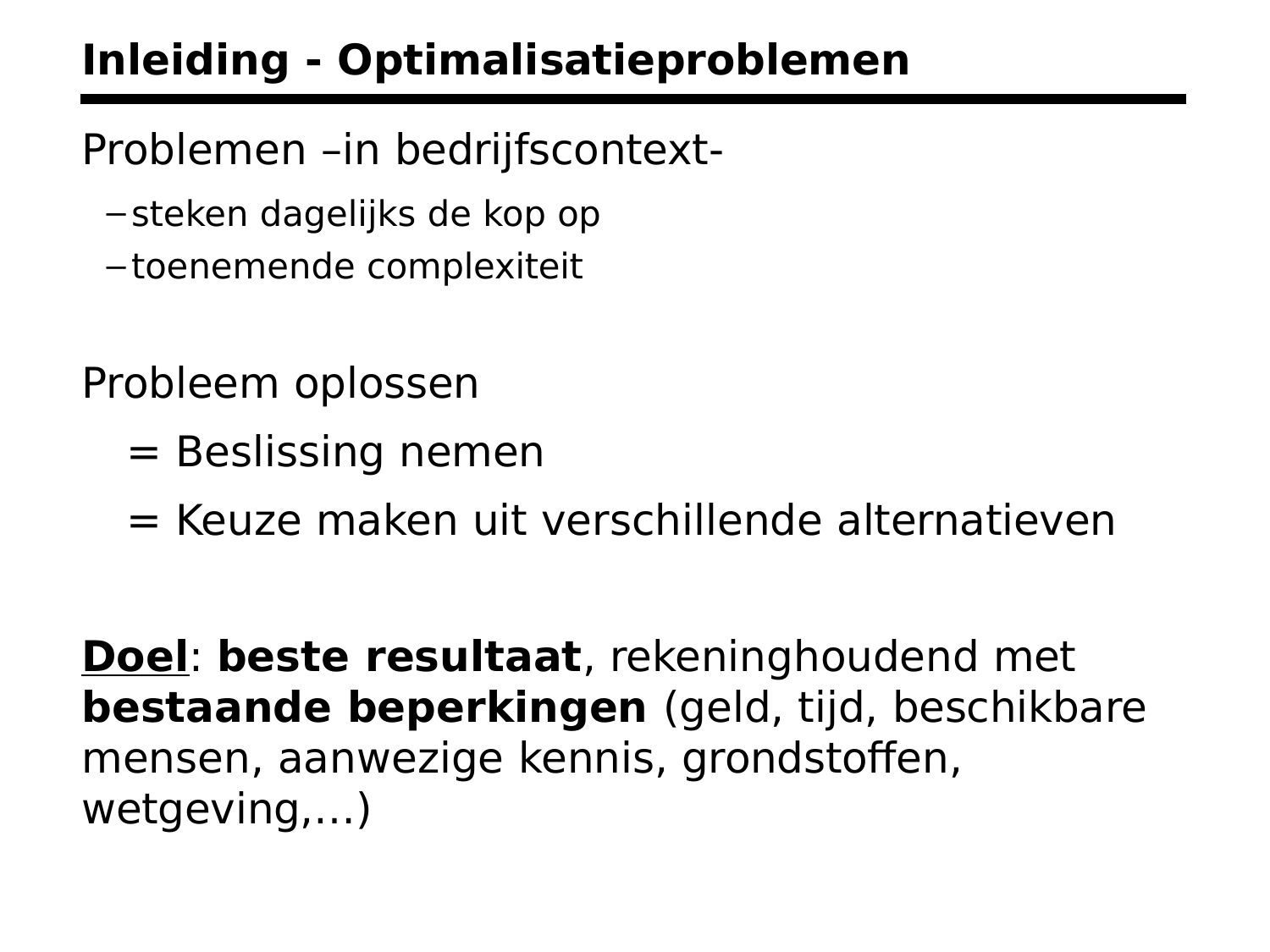

# Inleiding - Optimalisatieproblemen
Problemen –in bedrijfscontext-
steken dagelijks de kop op
toenemende complexiteit

Probleem oplossen
= Beslissing nemen
= Keuze maken uit verschillende alternatieven

Doel: beste resultaat, rekeninghoudend met bestaande beperkingen (geld, tijd, beschikbare mensen, aanwezige kennis, grondstoffen, wetgeving,…)